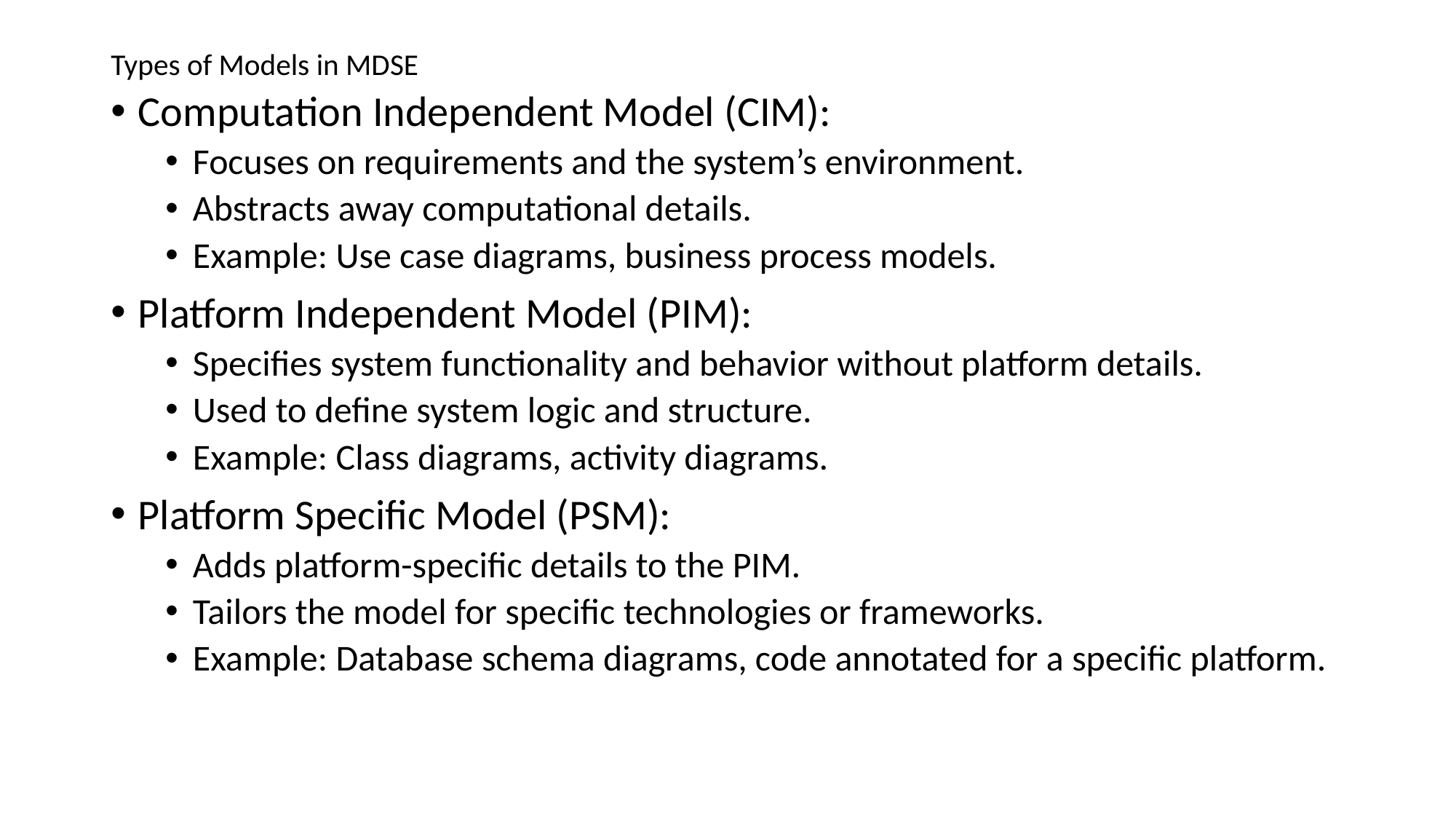

# Types of Models in MDSE
Computation Independent Model (CIM):
Focuses on requirements and the system’s environment.
Abstracts away computational details.
Example: Use case diagrams, business process models.
Platform Independent Model (PIM):
Specifies system functionality and behavior without platform details.
Used to define system logic and structure.
Example: Class diagrams, activity diagrams.
Platform Specific Model (PSM):
Adds platform-specific details to the PIM.
Tailors the model for specific technologies or frameworks.
Example: Database schema diagrams, code annotated for a specific platform.